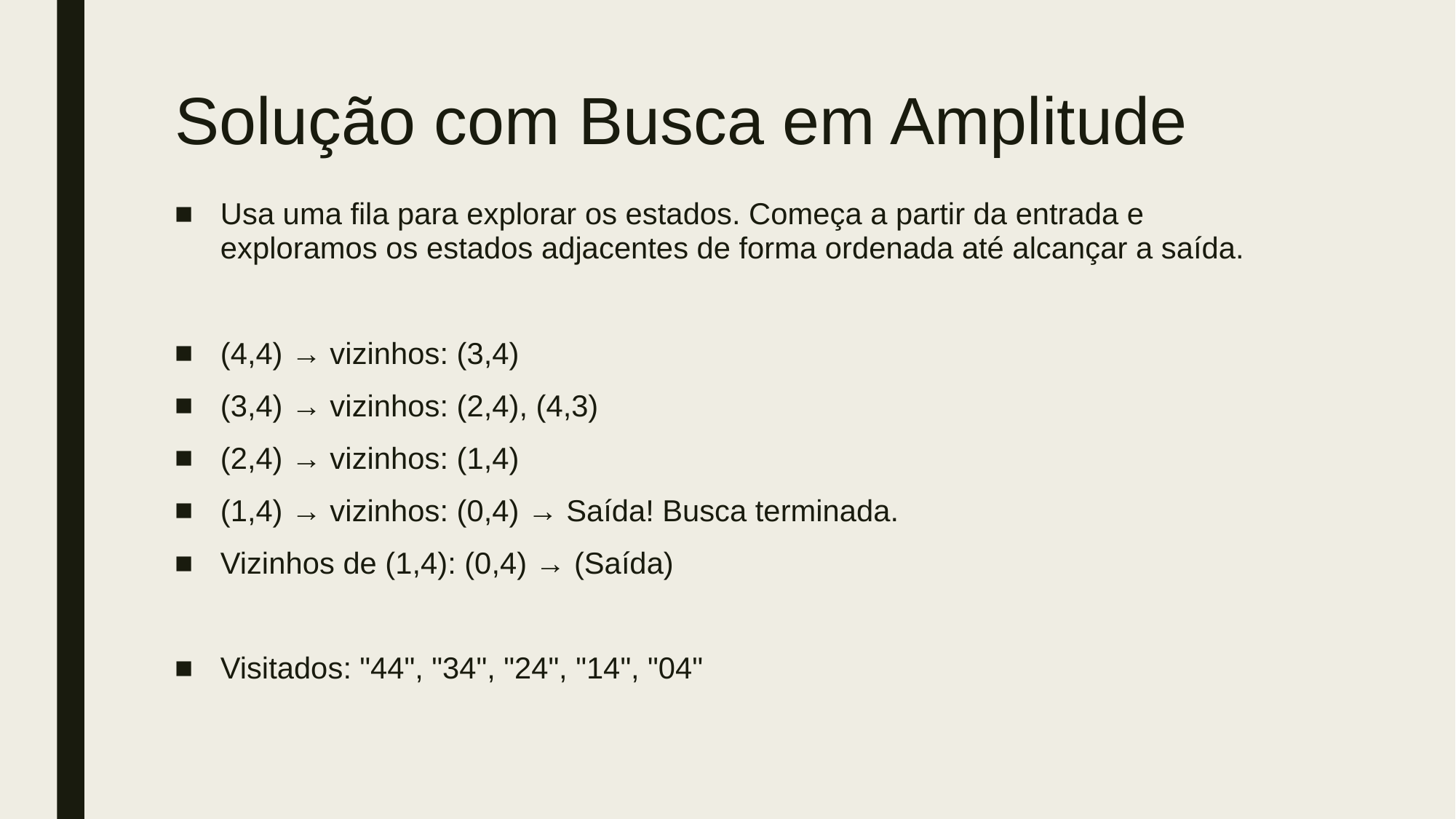

# Solução com Busca em Amplitude
Usa uma fila para explorar os estados. Começa a partir da entrada e exploramos os estados adjacentes de forma ordenada até alcançar a saída.

(4,4) → vizinhos: (3,4)
(3,4) → vizinhos: (2,4), (4,3)
(2,4) → vizinhos: (1,4)
(1,4) → vizinhos: (0,4) → Saída! Busca terminada.
Vizinhos de (1,4): (0,4) → (Saída)

Visitados: "44", "34", "24", "14", "04"